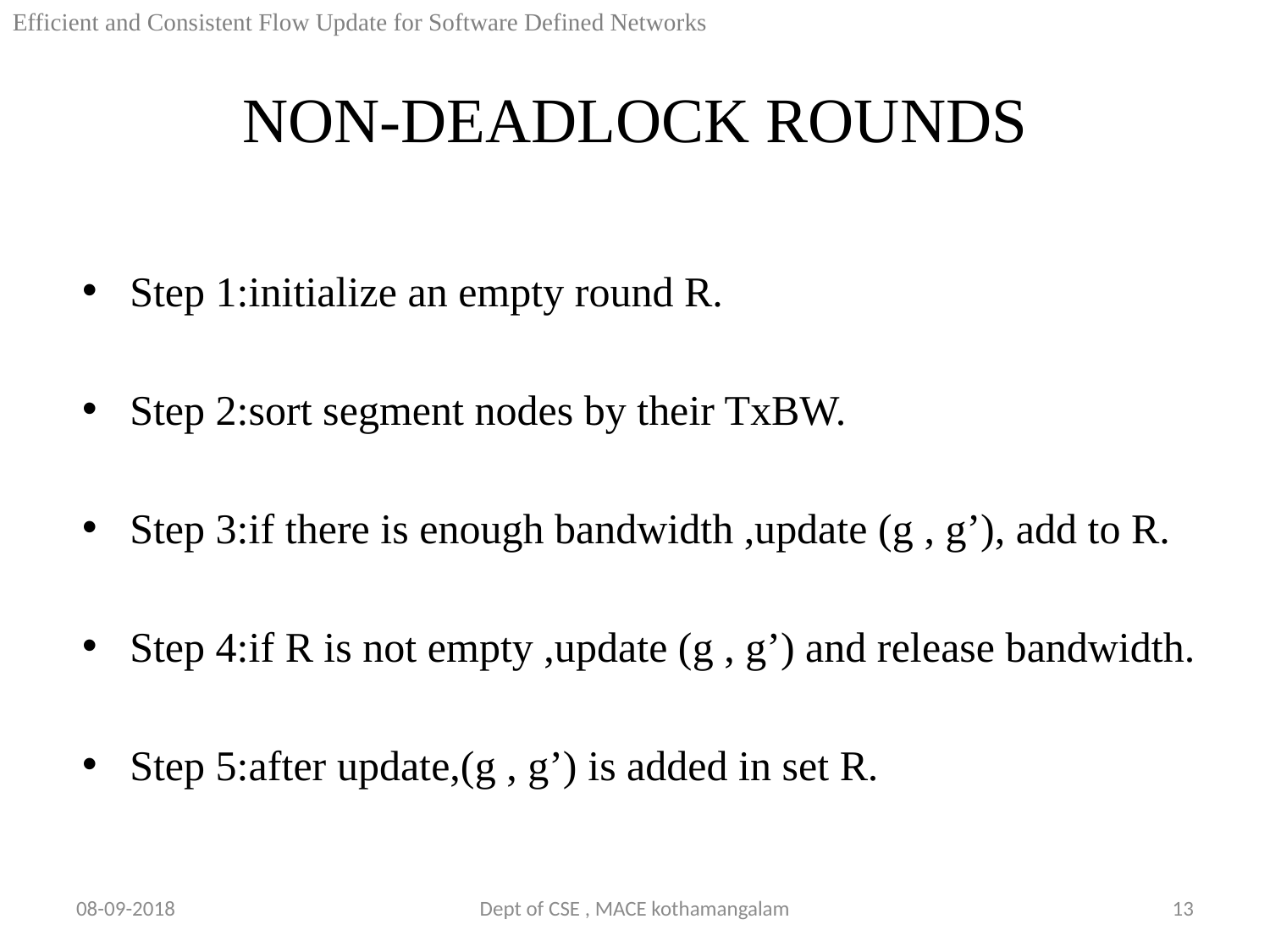

Efficient and Consistent Flow Update for Software Defined Networks

# NON-DEADLOCK ROUNDS
Step 1:initialize an empty round R.

Step 2:sort segment nodes by their TxBW.

Step 3:if there is enough bandwidth ,update (g , g’), add to R.

Step 4:if R is not empty ,update (g , g’) and release bandwidth.

Step 5:after update,(g , g’) is added in set R.
08-09-2018
Dept of CSE , MACE kothamangalam
13